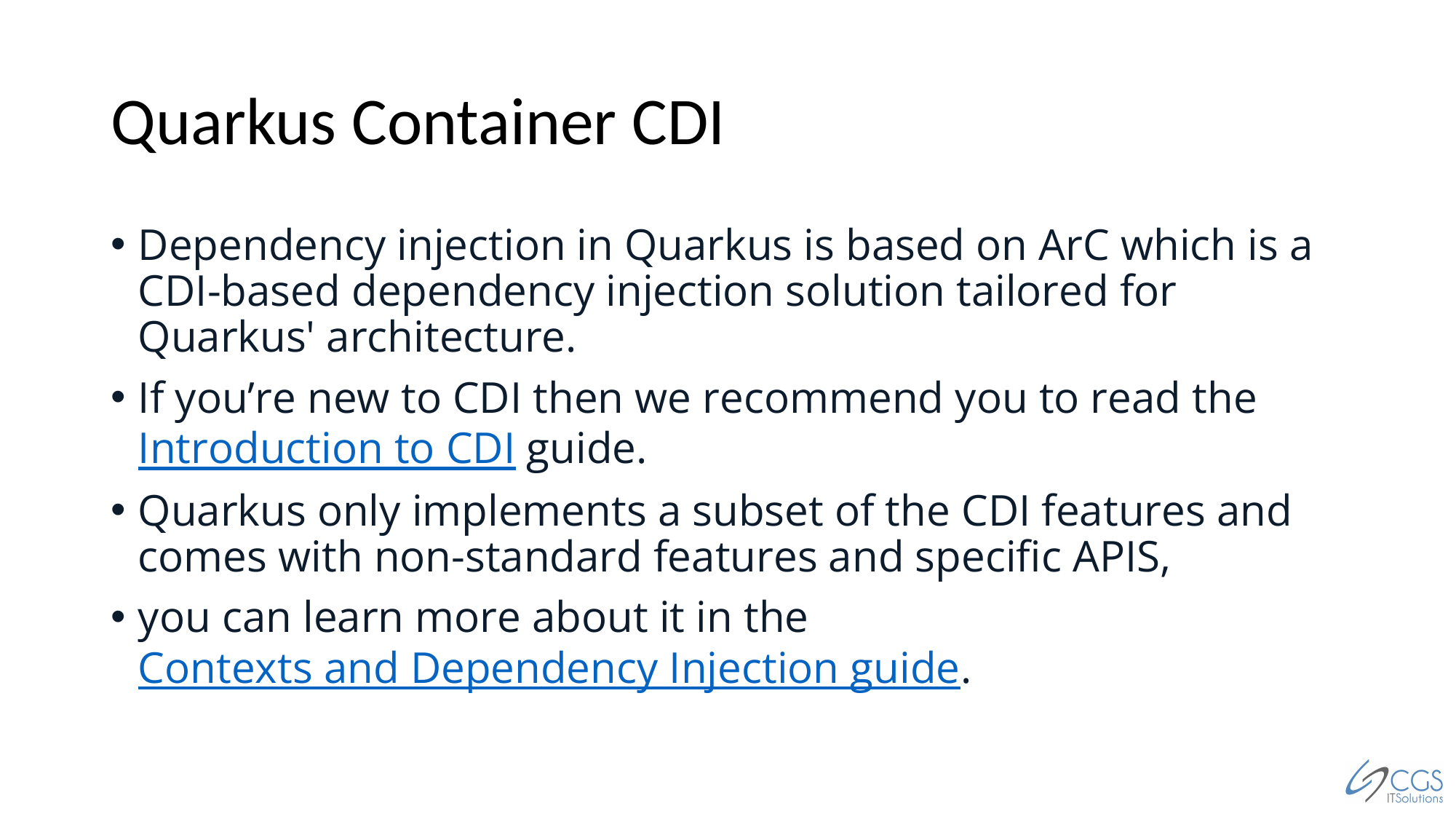

# Quarkus Container CDI
Dependency injection in Quarkus is based on ArC which is a CDI-based dependency injection solution tailored for Quarkus' architecture.
If you’re new to CDI then we recommend you to read the Introduction to CDI guide.
Quarkus only implements a subset of the CDI features and comes with non-standard features and specific APIS,
you can learn more about it in the Contexts and Dependency Injection guide.